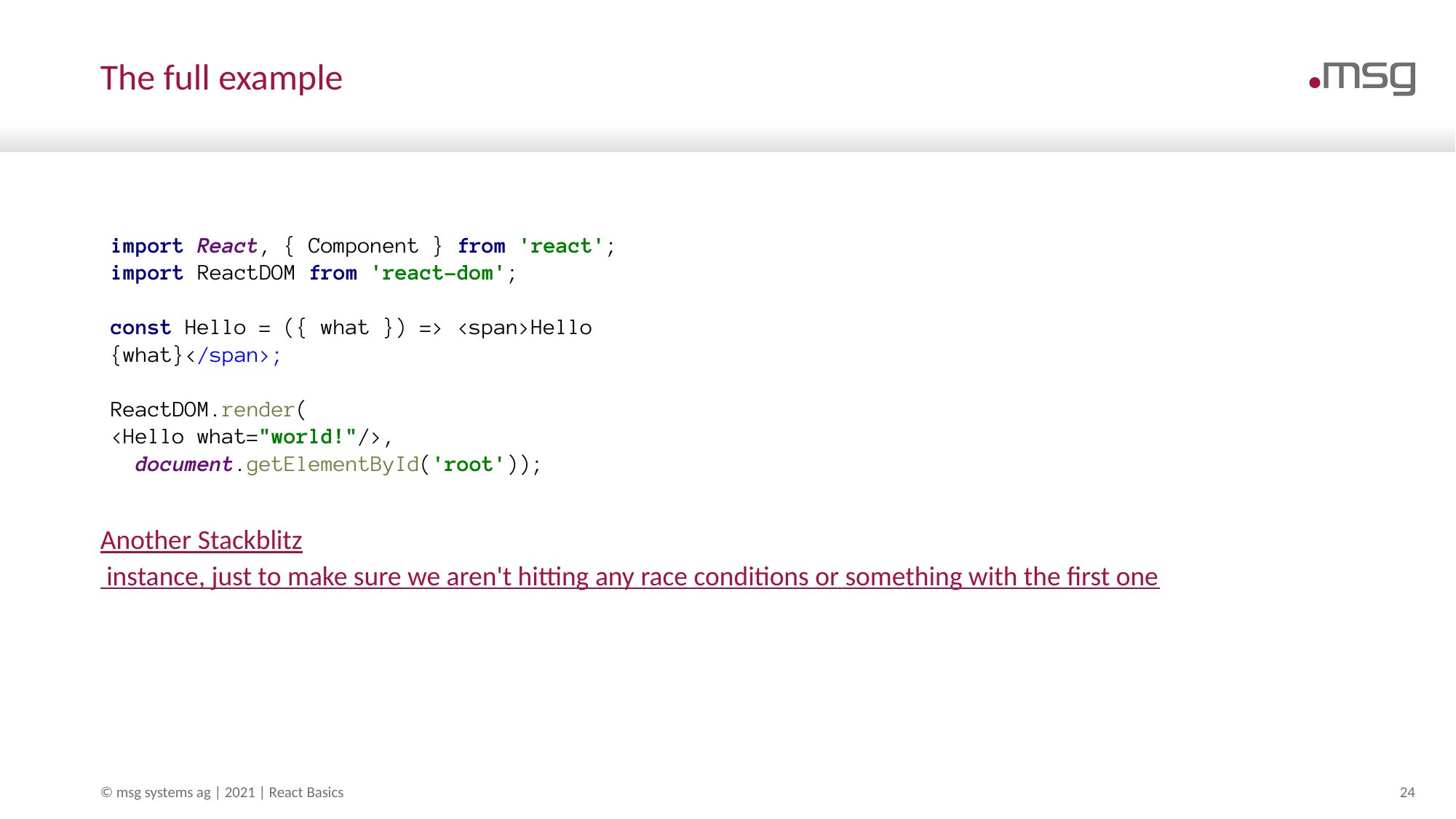

# The full example
import React, { Component } from 'react';
import ReactDOM from 'react-dom';
const Hello = ({ what }) => <span>Hello {what}</span>;
ReactDOM.render(
<Hello what="world!"/>,
  document.getElementById('root'));
Another Stackblitz instance, just to make sure we aren't hitting any race conditions or something with the first one
© msg systems ag | 2021 | React Basics
24